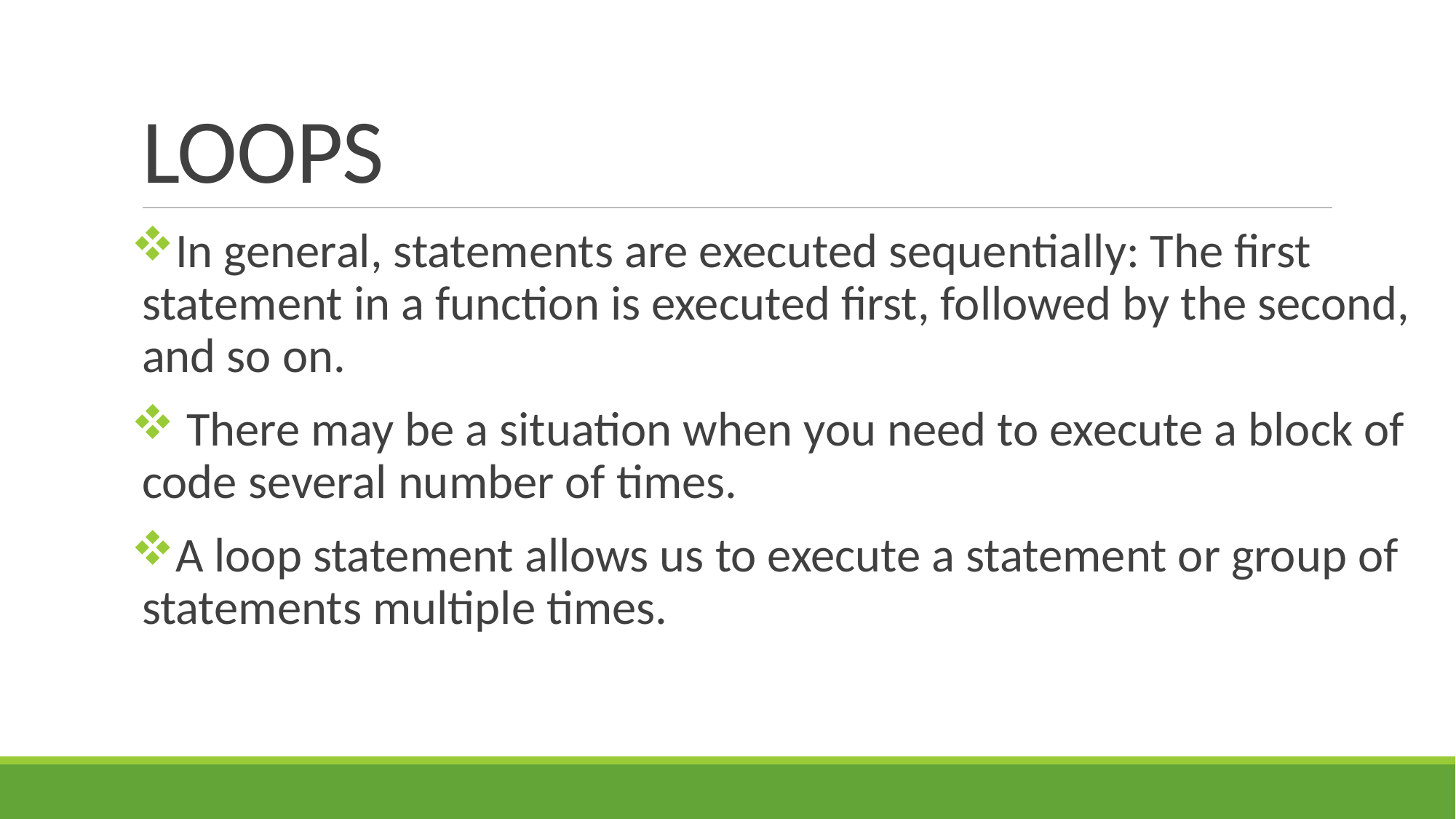

# LOOPS
In general, statements are executed sequentially: The first statement in a function is executed first, followed by the second, and so on.
 There may be a situation when you need to execute a block of code several number of times.
A loop statement allows us to execute a statement or group of statements multiple times.